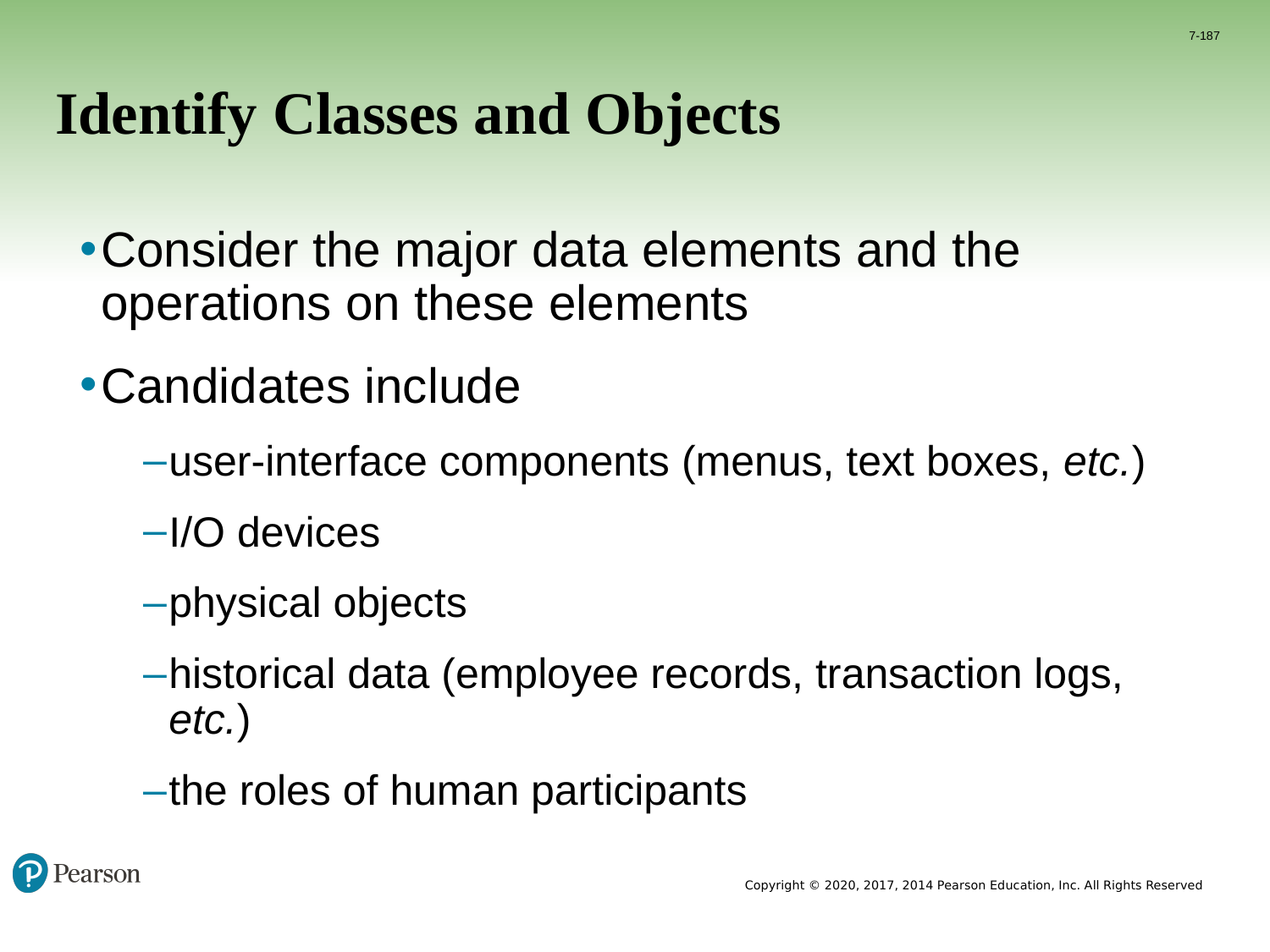

7-187
# Identify Classes and Objects
Consider the major data elements and the operations on these elements
Candidates include
user-interface components (menus, text boxes, etc.)
I/O devices
physical objects
historical data (employee records, transaction logs, etc.)
the roles of human participants